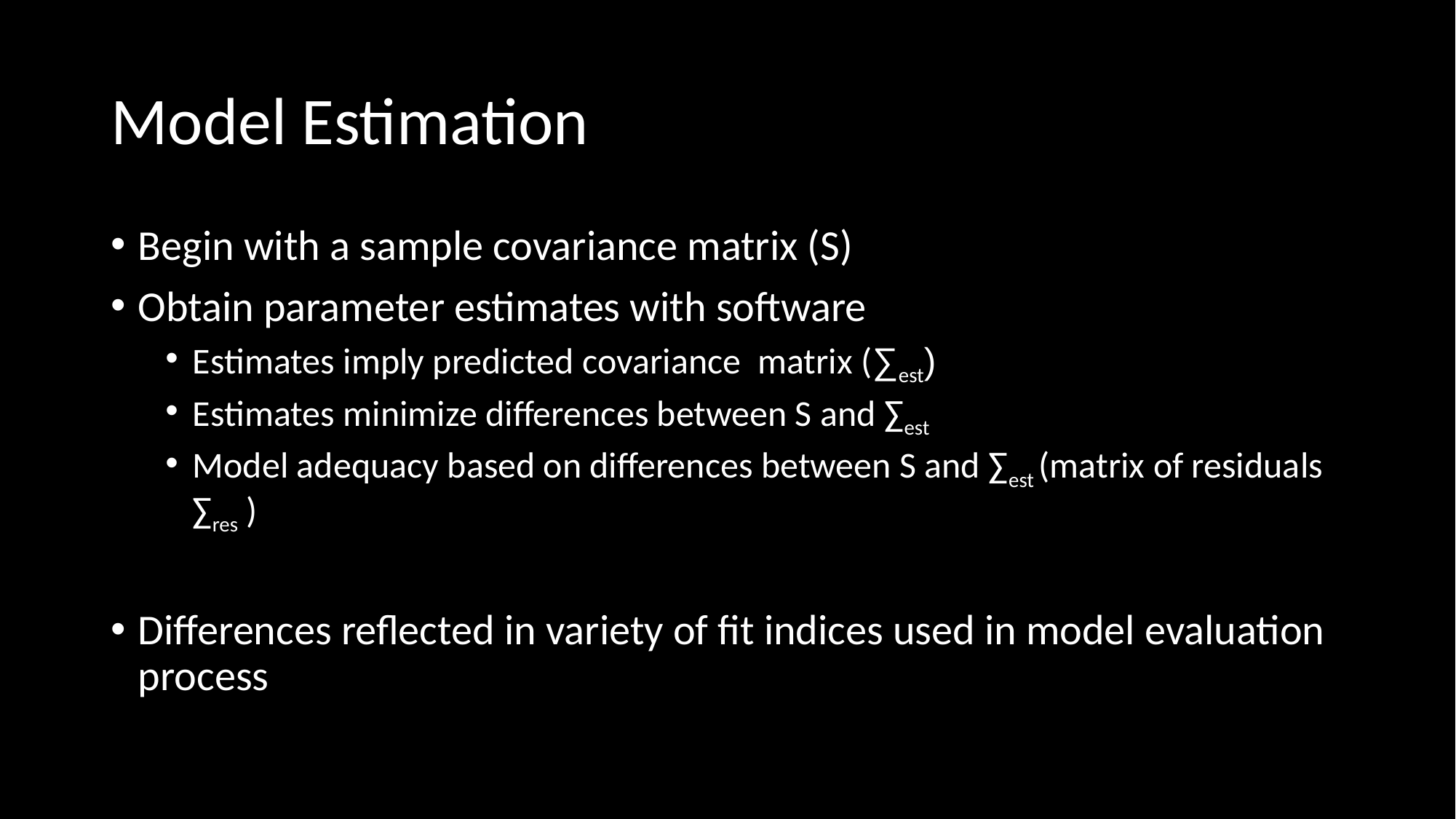

# Model Estimation
Begin with a sample covariance matrix (S)
Obtain parameter estimates with software
Estimates imply predicted covariance  matrix (∑est)
Estimates minimize differences between S and ∑est
Model adequacy based on differences between S and ∑est (matrix of residuals ∑res )

Differences reflected in variety of fit indices used in model evaluation process